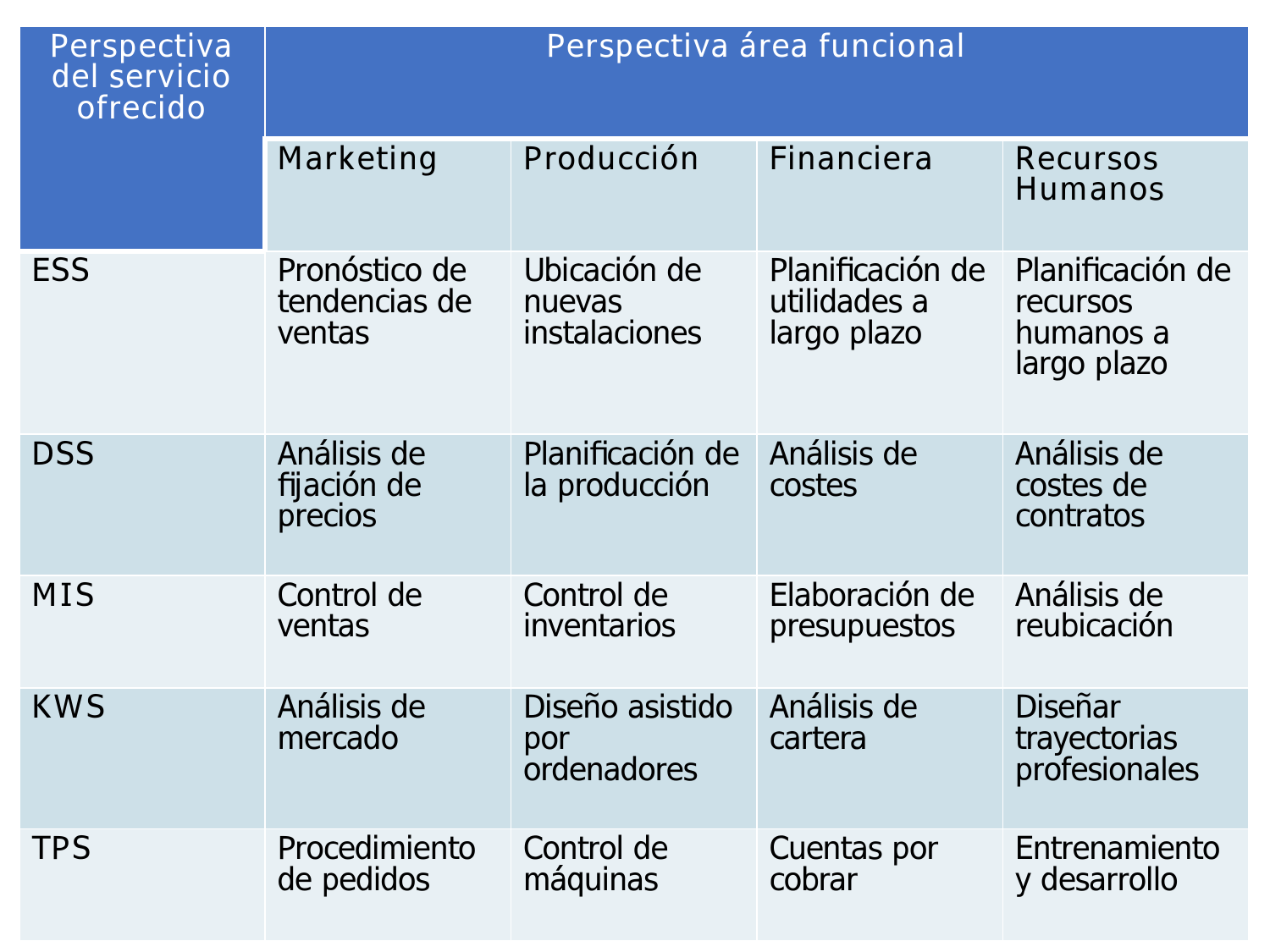

| Perspectiva del servicio ofrecido | Perspectiva área funcional |  |  |  |
| --- | --- | --- | --- | --- |
|  | Marketing | Producción | Financiera | Recursos Humanos |
| ESS | Pronóstico de tendencias de ventas | Ubicación de nuevas instalaciones | Planificación de utilidades a largo plazo | Planificación de recursos humanos a largo plazo |
| DSS | Análisis de fijación de precios | Planificación de la producción | Análisis de costes | Análisis de costes de contratos |
| MIS | Control de ventas | Control de inventarios | Elaboración de presupuestos | Análisis de reubicación |
| KWS | Análisis de mercado | Diseño asistido por ordenadores | Análisis de cartera | Diseñar trayectorias profesionales |
| TPS | Procedimiento de pedidos | Control de máquinas | Cuentas por cobrar | Entrenamiento y desarrollo |